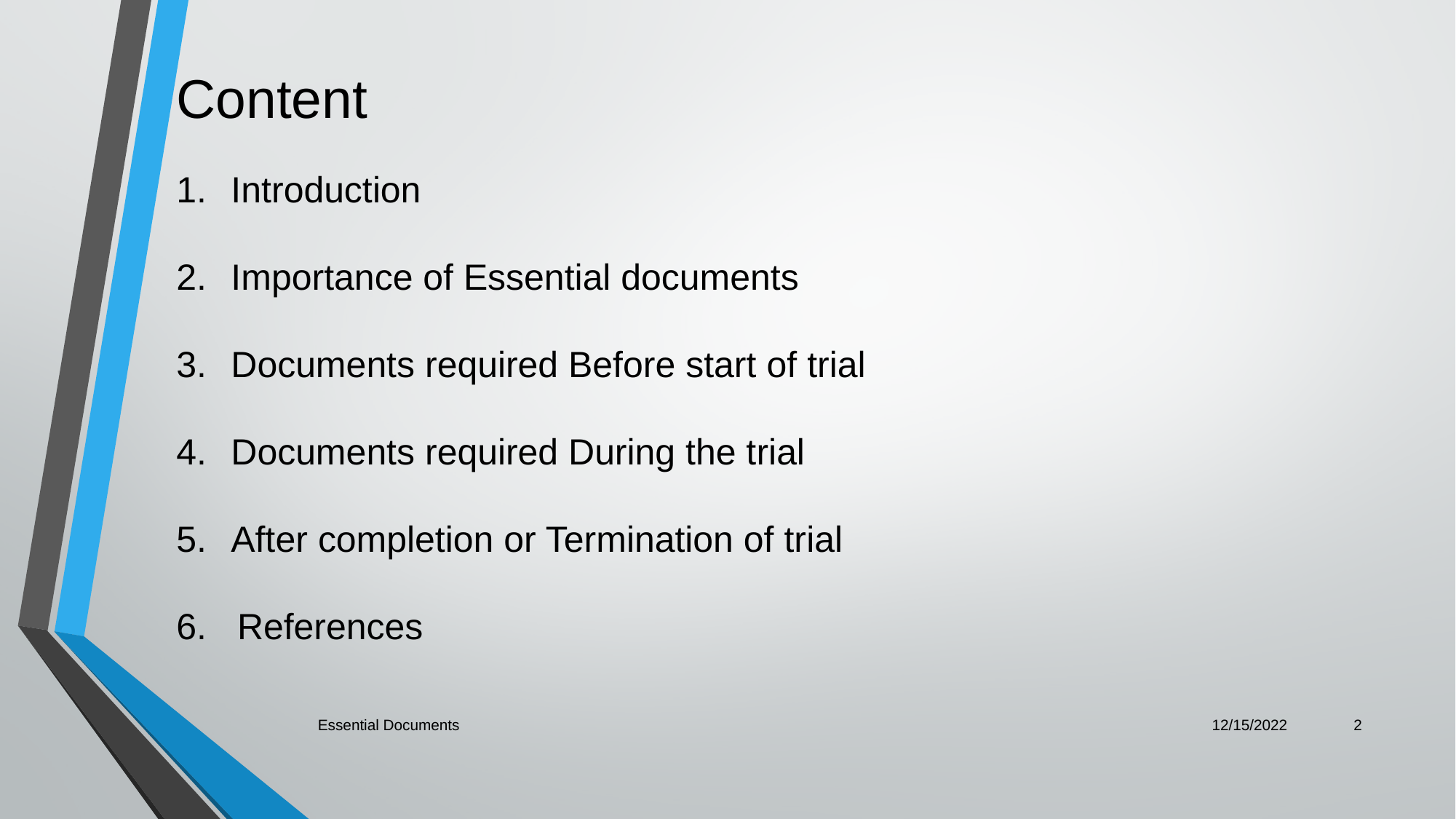

Content
Introduction

Importance of Essential documents

Documents required Before start of trial

Documents required During the trial

After completion or Termination of trial

6.   References

Essential Documents
12/15/2022
2